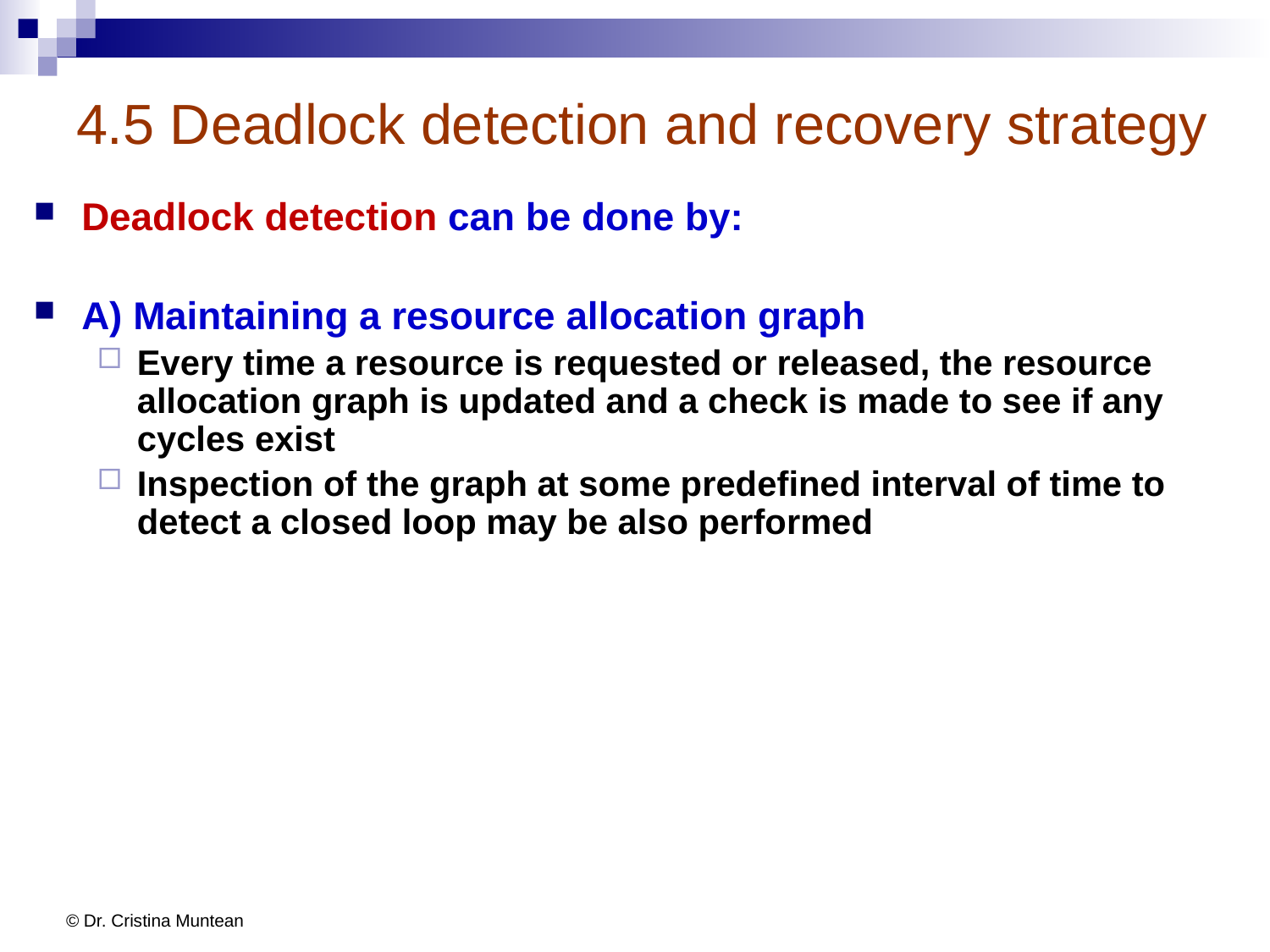

# 4.5 Deadlock detection and recovery strategy
Deadlock detection can be done by:

A) Maintaining a resource allocation graph
Every time a resource is requested or released, the resource allocation graph is updated and a check is made to see if any cycles exist
Inspection of the graph at some predefined interval of time to detect a closed loop may be also performed